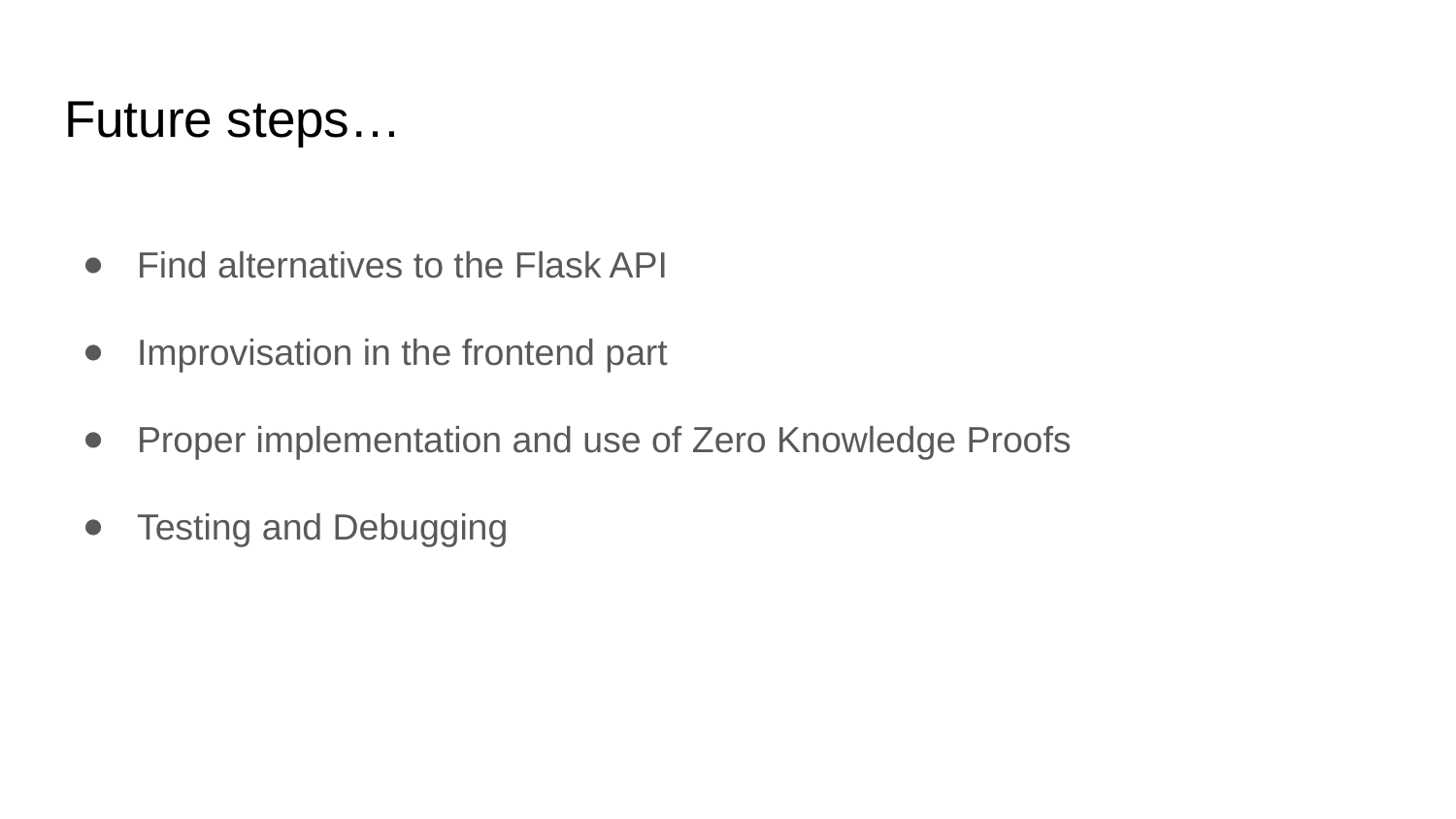

# Future steps…
Find alternatives to the Flask API
Improvisation in the frontend part
Proper implementation and use of Zero Knowledge Proofs
Testing and Debugging